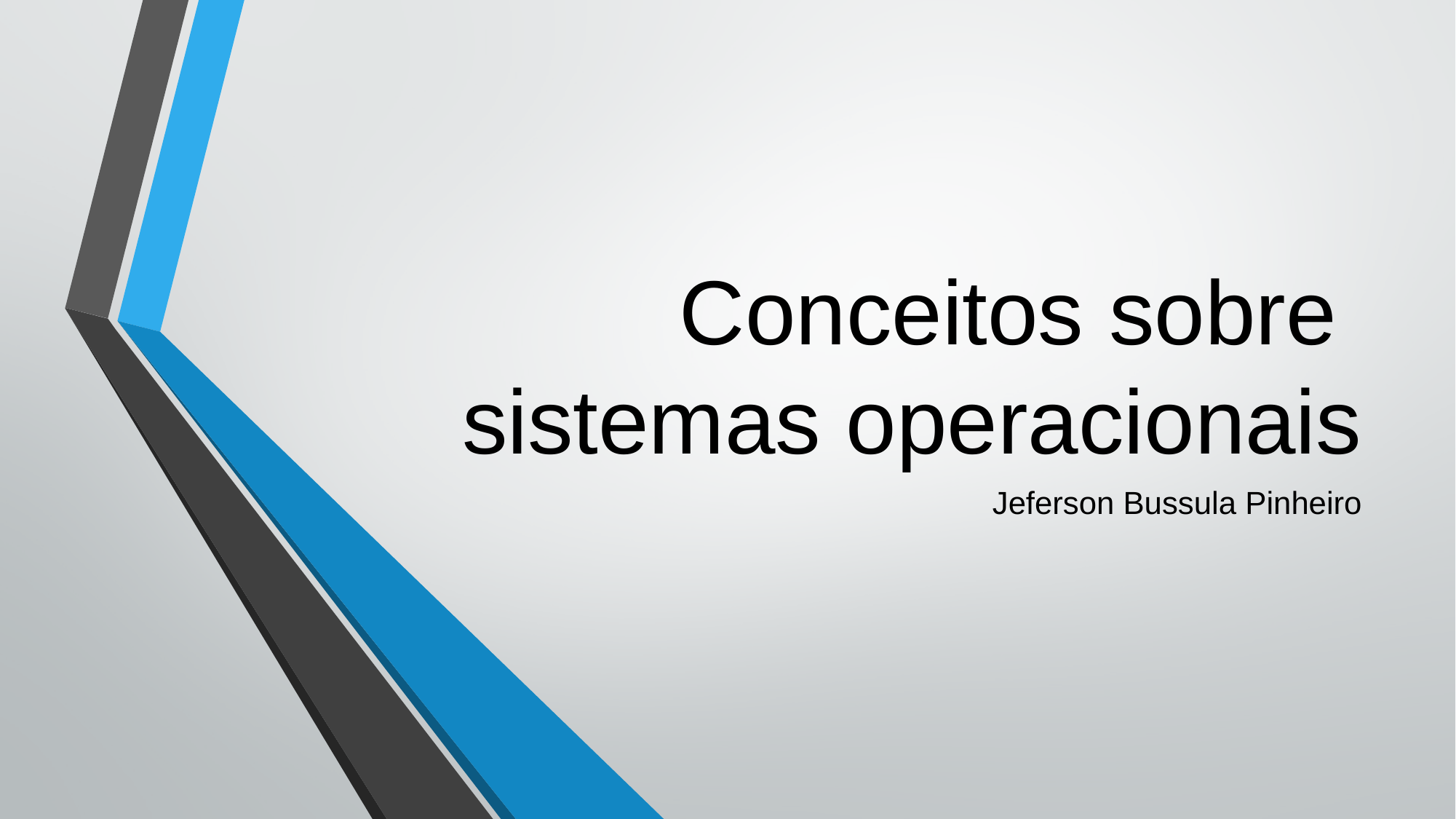

# Conceitos sobre sistemas operacionais
Jeferson Bussula Pinheiro